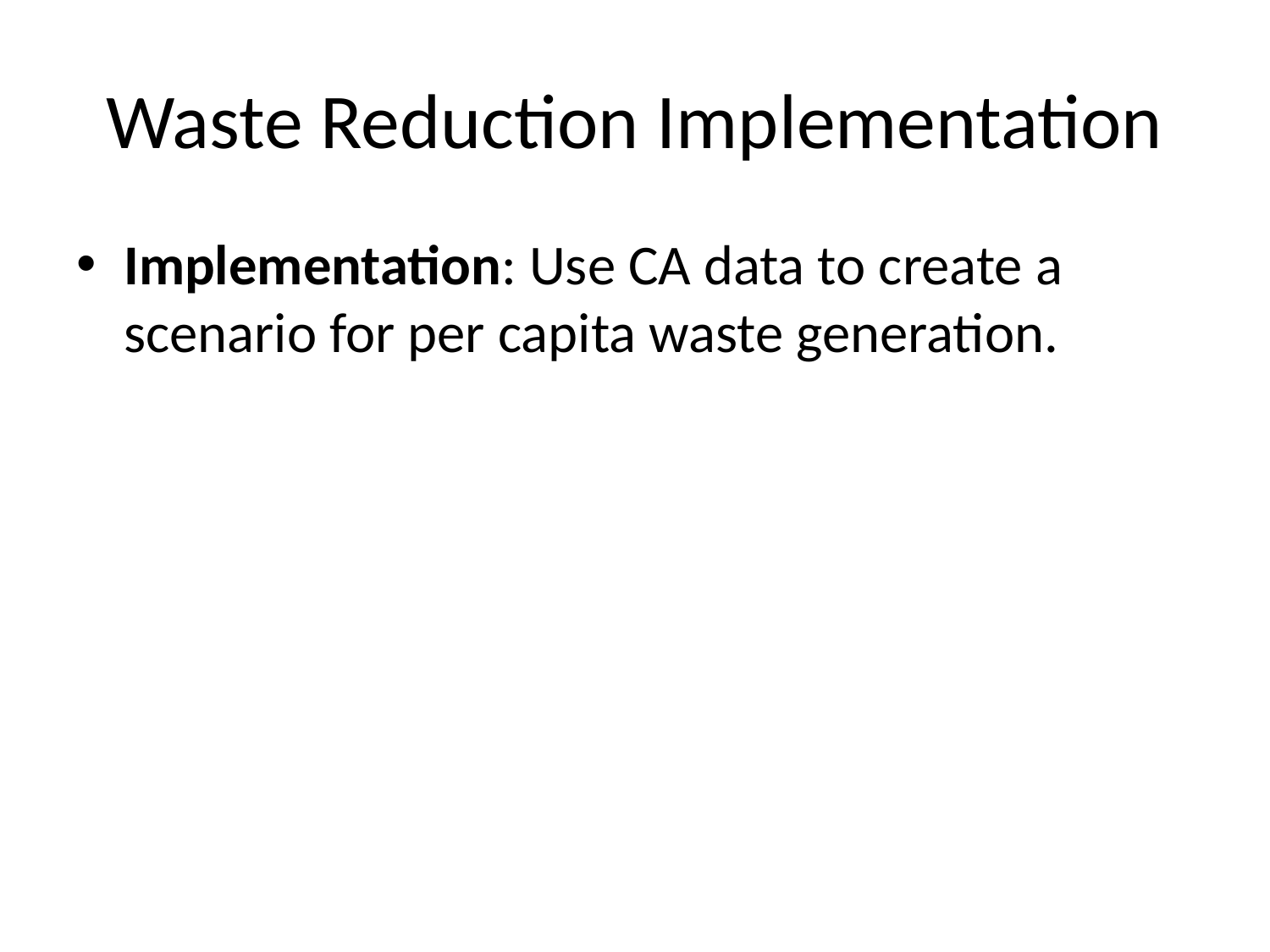

# Waste Reduction Implementation
Implementation: Use CA data to create a scenario for per capita waste generation.